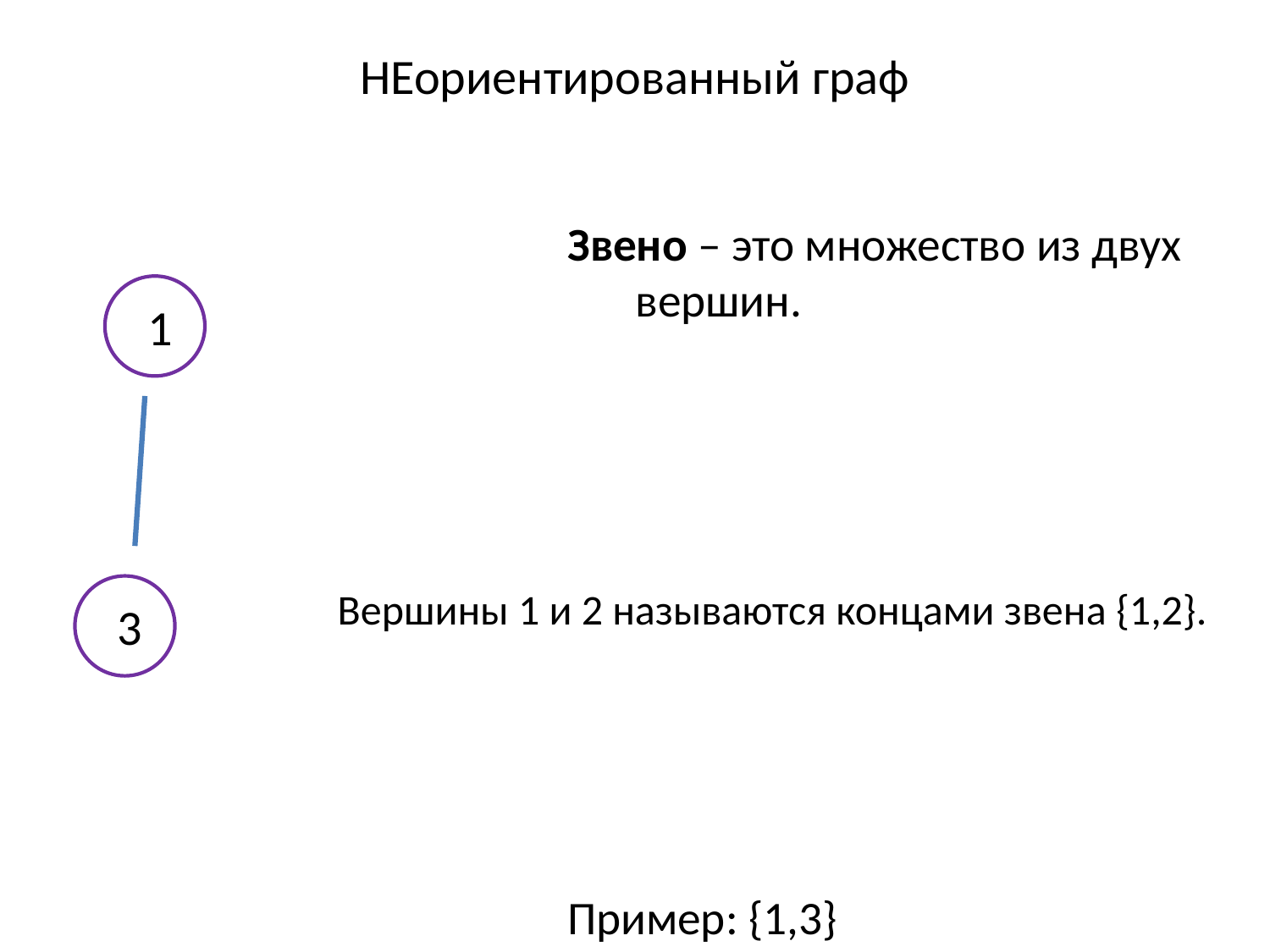

НЕориентированный граф
Звено – это множество из двух вершин.

Пример: {1,3}

1
Вершины 1 и 2 называются концами звена {1,2}.

3